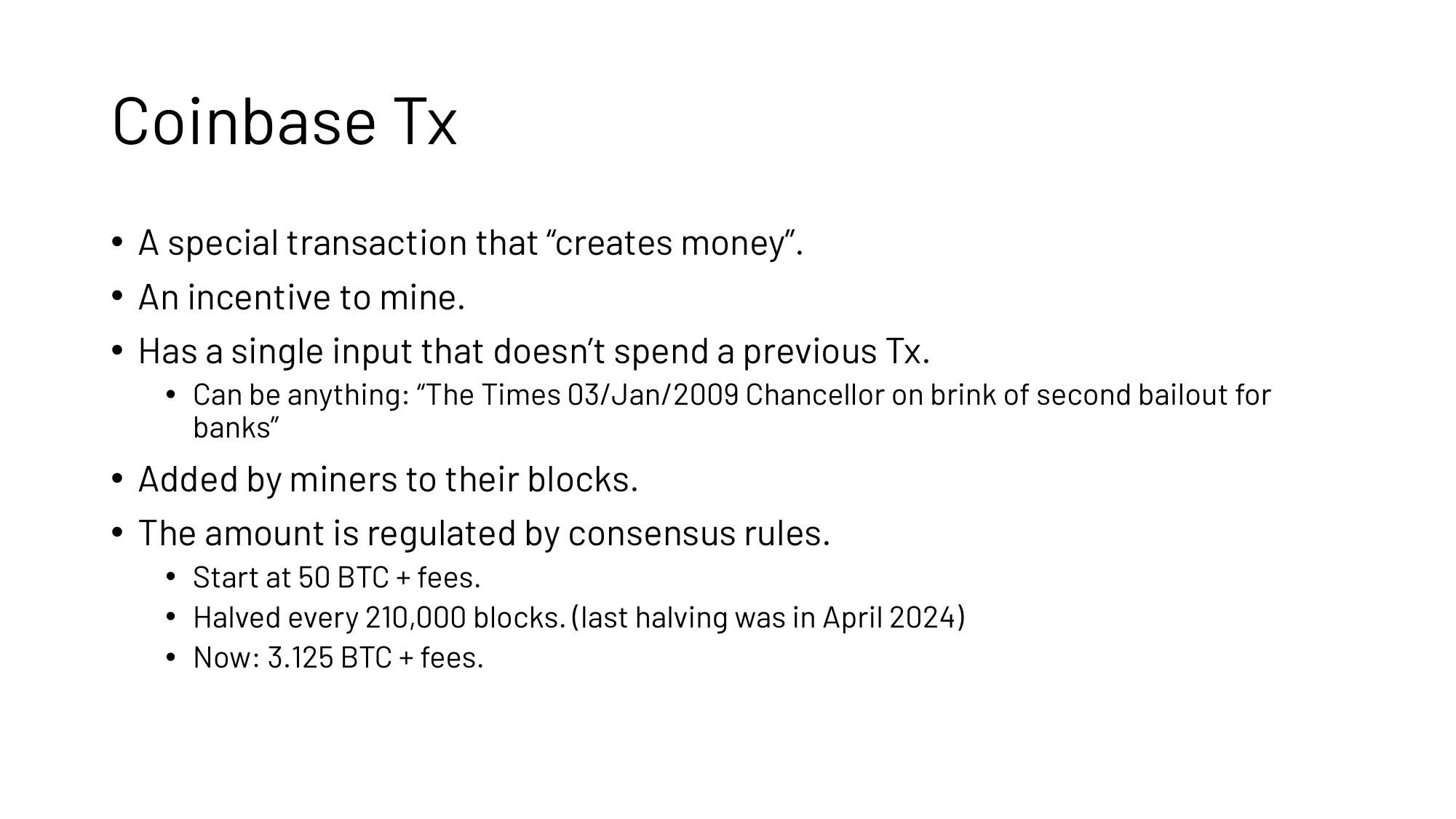

# Coinbase Tx
A special transaction that “creates money”.
An incentive to mine.
Has a single input that doesn’t spend a previous Tx.
Can be anything: “The Times 03/Jan/2009 Chancellor on brink of second bailout for banks”
Added by miners to their blocks.
The amount is regulated by consensus rules.
Start at 50 BTC + fees.
Halved every 210,000 blocks. (last halving was in April 2024)
Now: 3.125 BTC + fees.